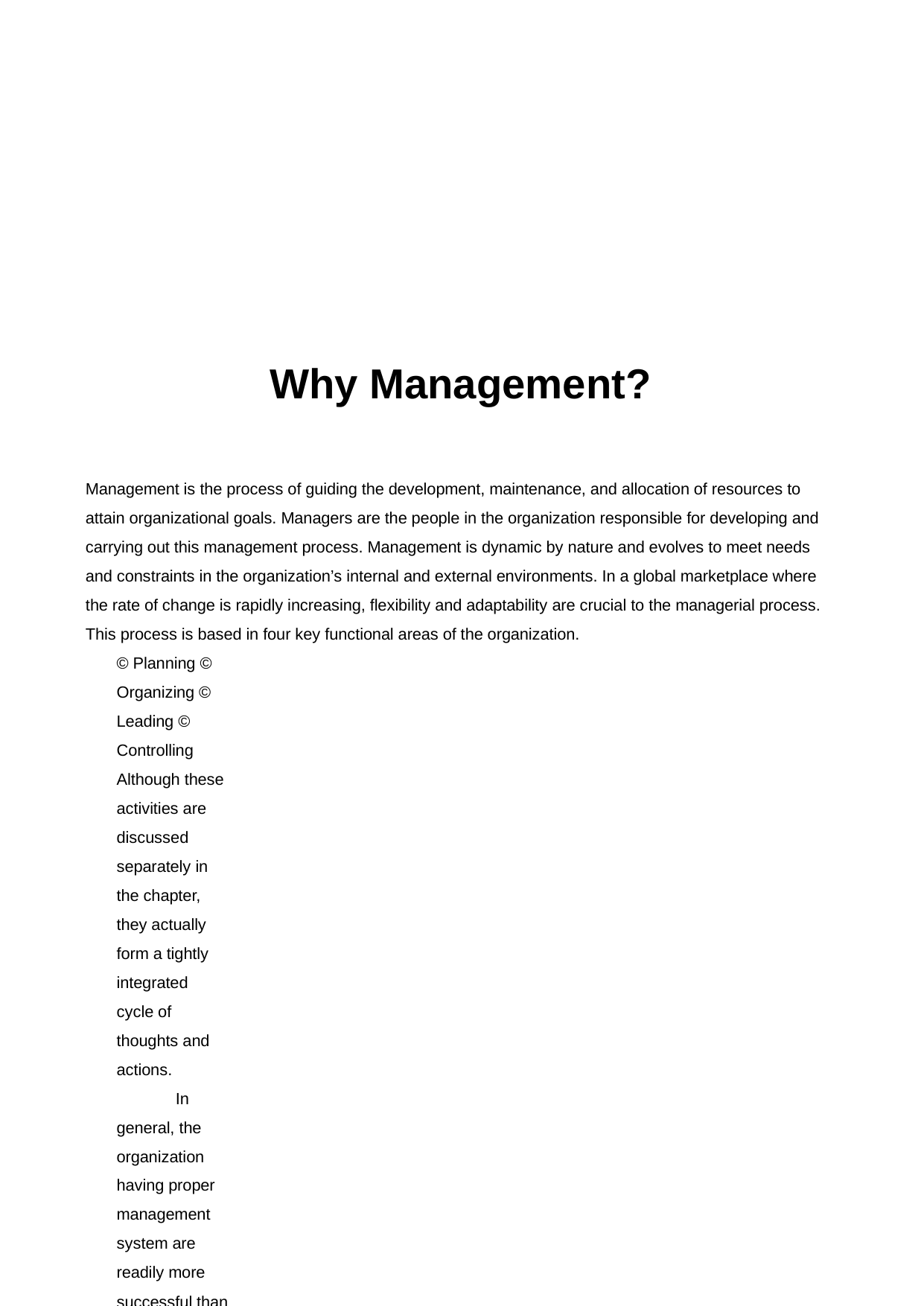

Why Management?
Management is the process of guiding the development, maintenance, and allocation of resources to attain organizational goals. Managers are the people in the organization responsible for developing and carrying out this management process. Management is dynamic by nature and evolves to meet needs and constraints in the organization’s internal and external environments. In a global marketplace where the rate of change is rapidly increasing, flexibility and adaptability are crucial to the managerial process. This process is based in four key functional areas of the organization.
© Planning © Organizing © Leading © Controlling
Although these activities are discussed separately in the chapter, they actually form a tightly integrated cycle of thoughts and actions.
In general, the organization having proper management system are readily more successful than a management that lacks proper management.